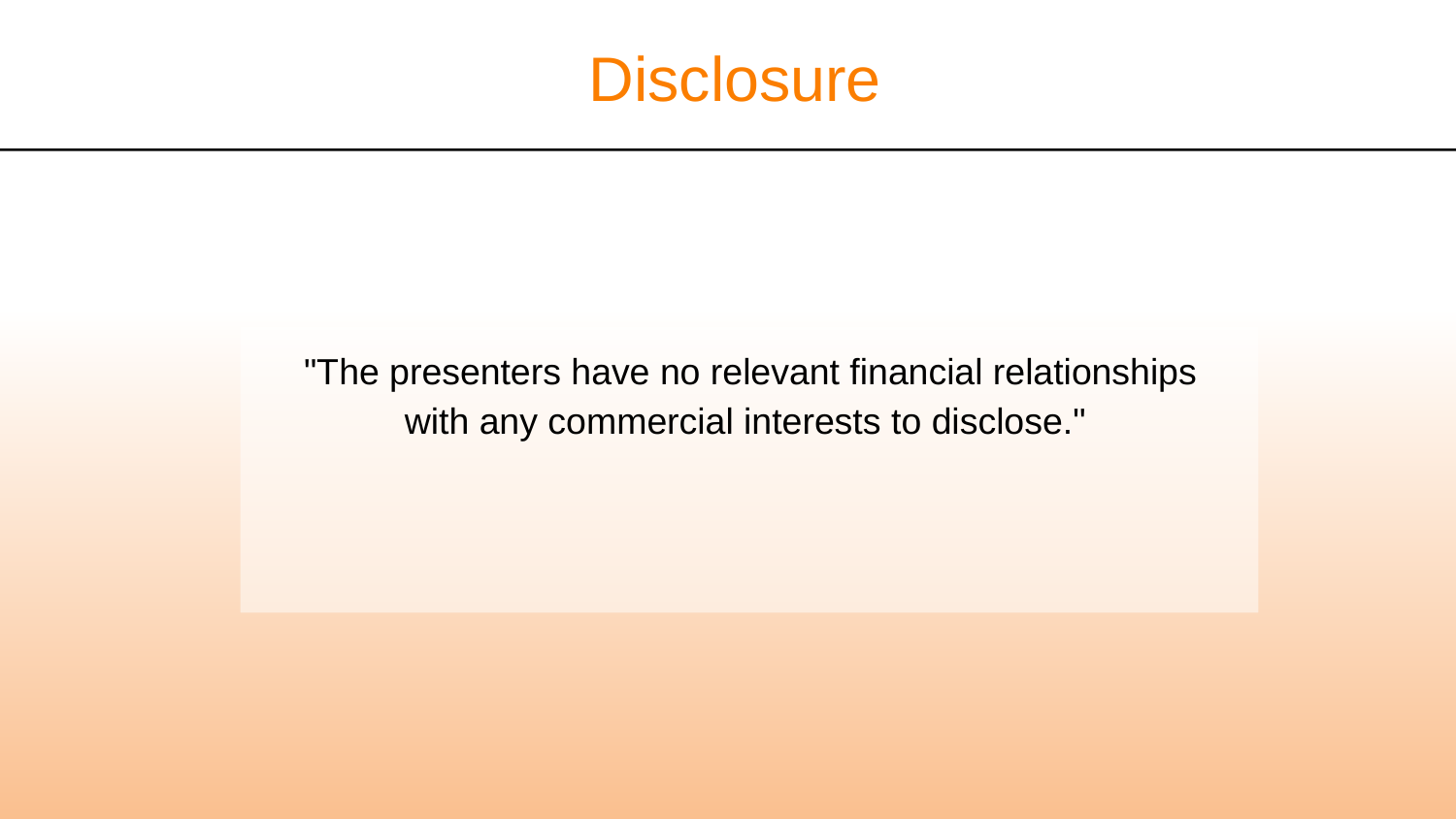

Disclosure

"The presenters have no relevant financial relationships with any commercial interests to disclose."